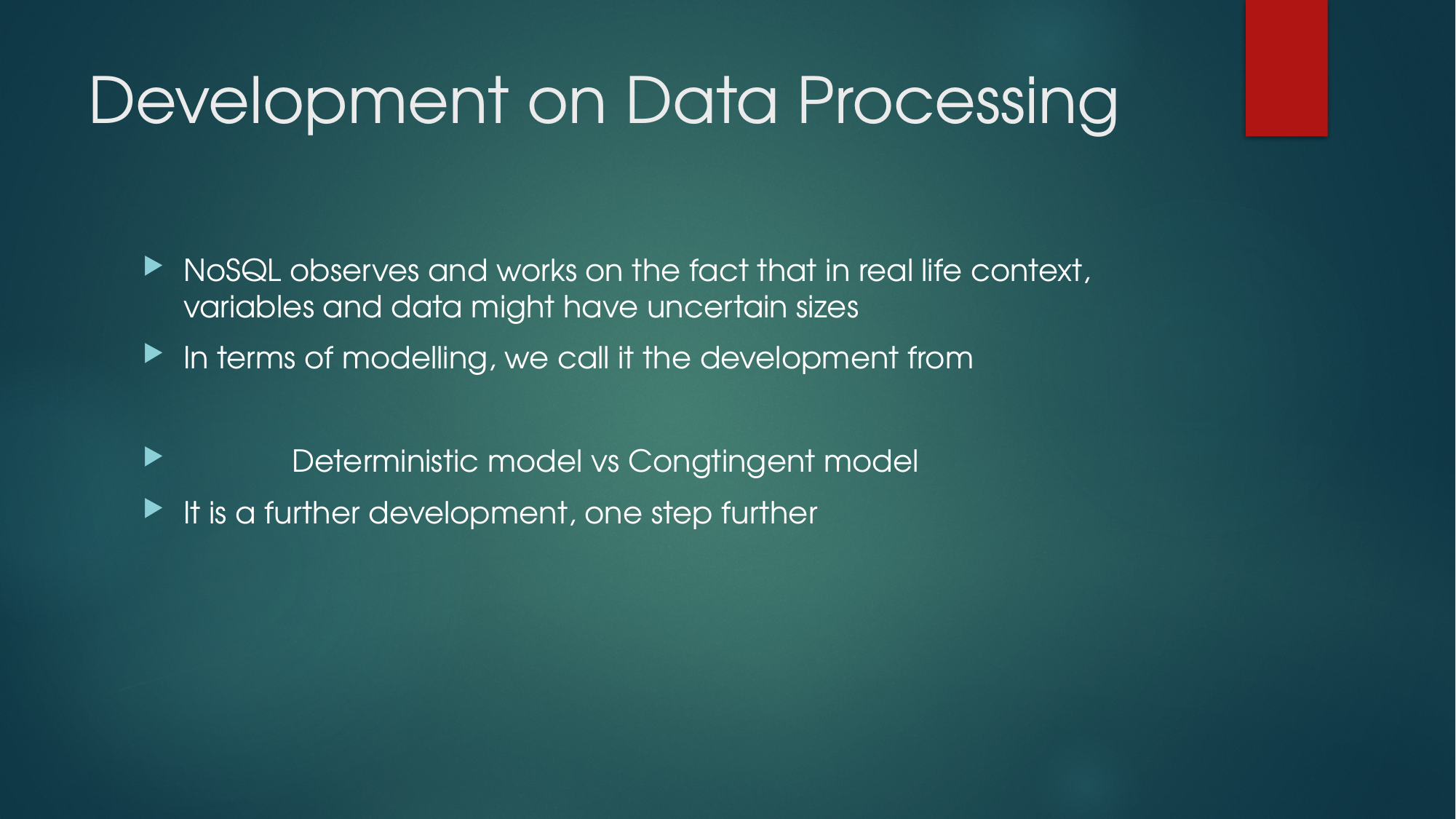

# Development on Data Processing
NoSQL observes and works on the fact that in real life context, variables and data might have uncertain sizes
In terms of modelling, we call it the development from

             Deterministic model vs Congtingent model
It is a further development, one step further